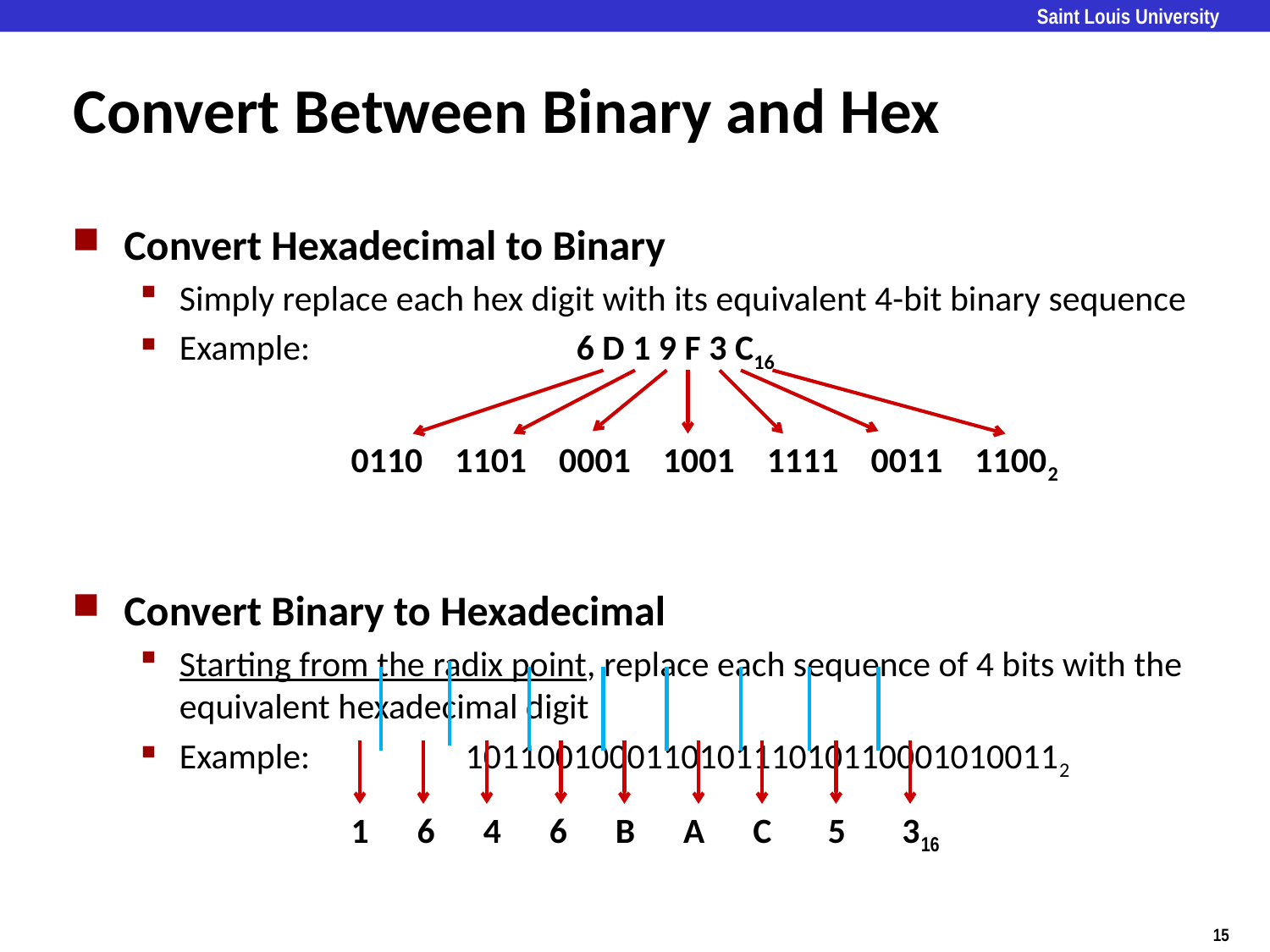

# Convert Between Binary and Hex
Convert Hexadecimal to Binary
Simply replace each hex digit with its equivalent 4-bit binary sequence
Example:   		  6 D 1 9 F 3 C16

Convert Binary to Hexadecimal
Starting from the radix point, replace each sequence of 4 bits with the equivalent hexadecimal digit
Example:	    1011001000110101110101100010100112

0110    1101    0001    1001    1111    0011    11002
1      6      4      6      B      A      C       5       316